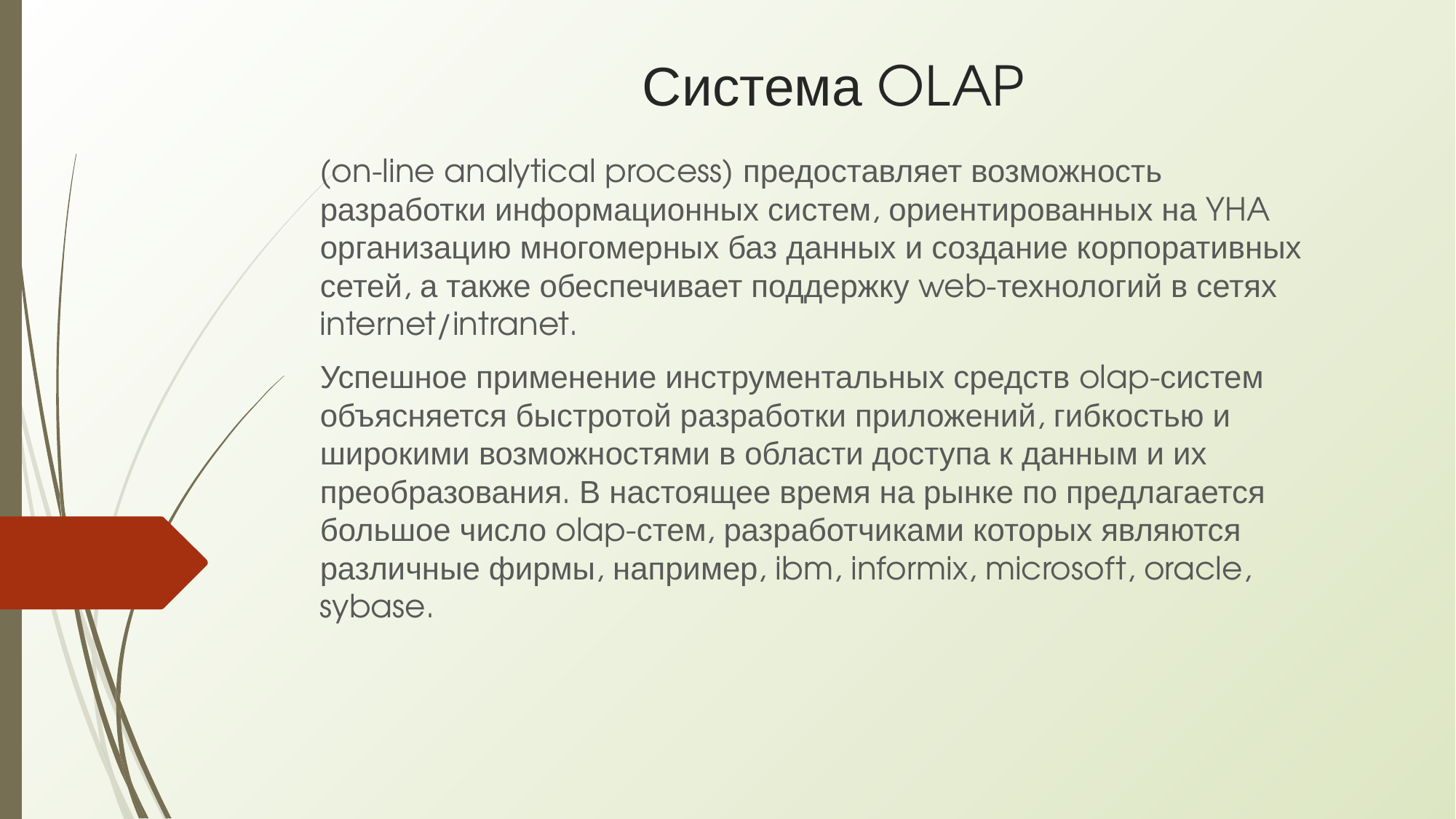

# Система OLAP
(on-line analytical process) предоставляет возможность разработки информационных систем, ориентированных на YHA организацию многомерных баз данных и создание корпоративных сетей, а также обеспечивает поддержку web-технологий в сетях internet/intranet.
Успешное применение инструментальных средств olap-систем объясняется быстротой разработки приложений, гибкостью и широкими возможностями в области доступа к данным и их преобразования. В настоящее время на рынке по предлагается большое число olap-стем, разработчиками которых являются различные фирмы, например, ibm, informix, microsoft, oracle, sybase.